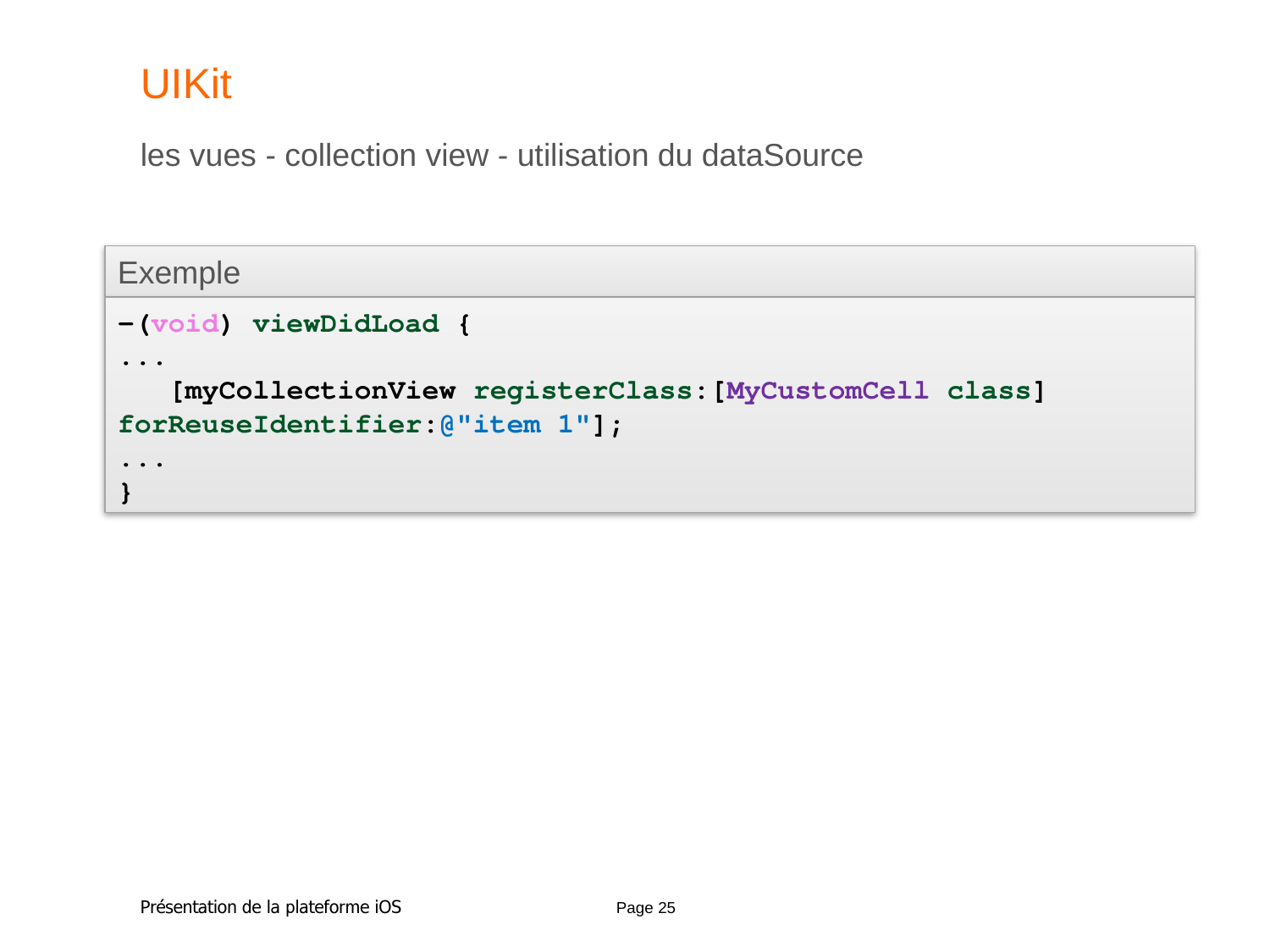

# UIKit
les vues - collection view - utilisation du dataSource

Exemple
-(void) viewDidLoad {
...
   [myCollectionView registerClass:[MyCustomCell class] forReuseIdentifier:@"item 1"];
...
}
Présentation de la plateforme iOS